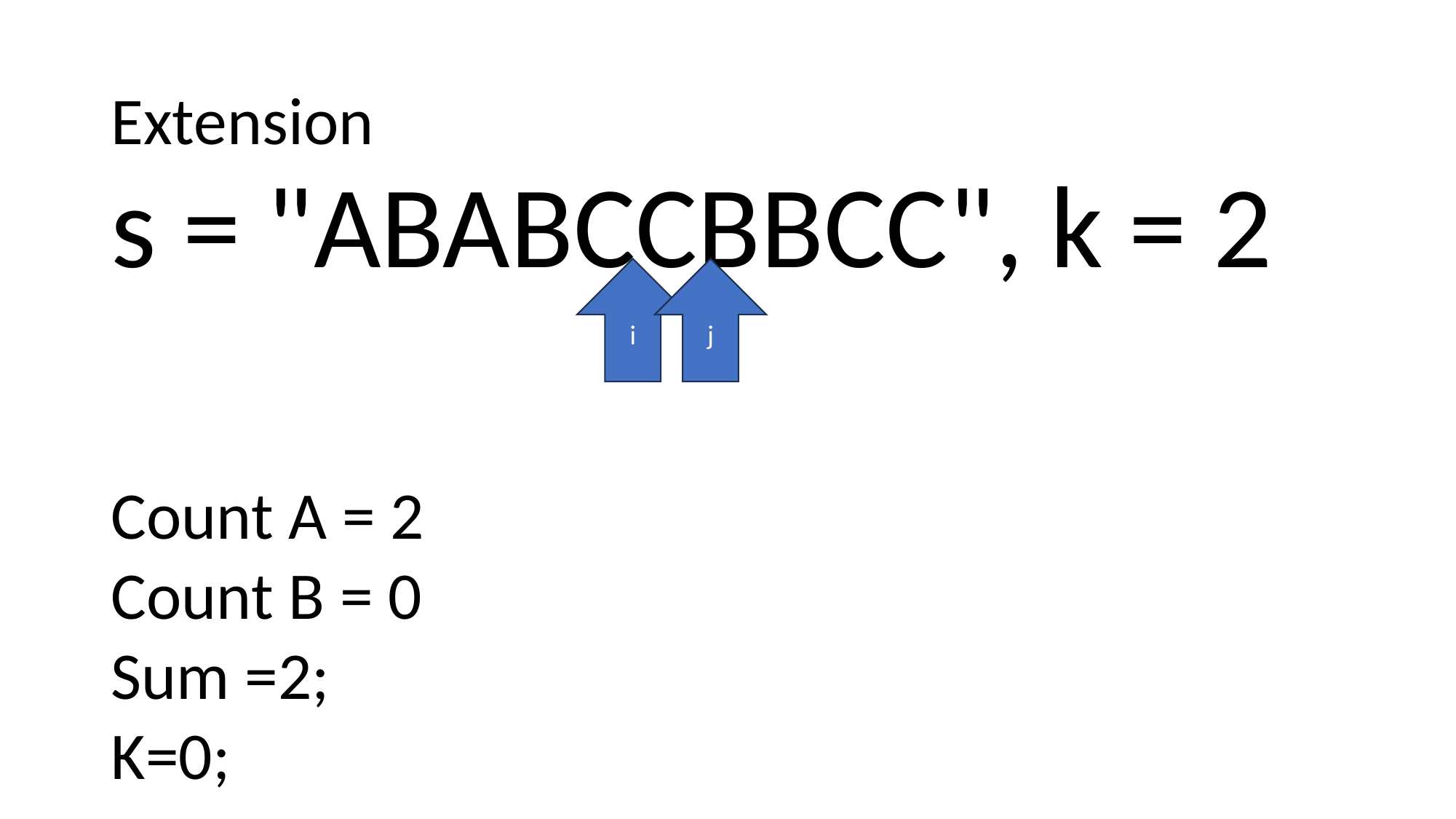

# Extension
s = "ABABCCBBCC", k = 2
i
j
Count A = 2
Count B = 0
Sum =2;
K=0;